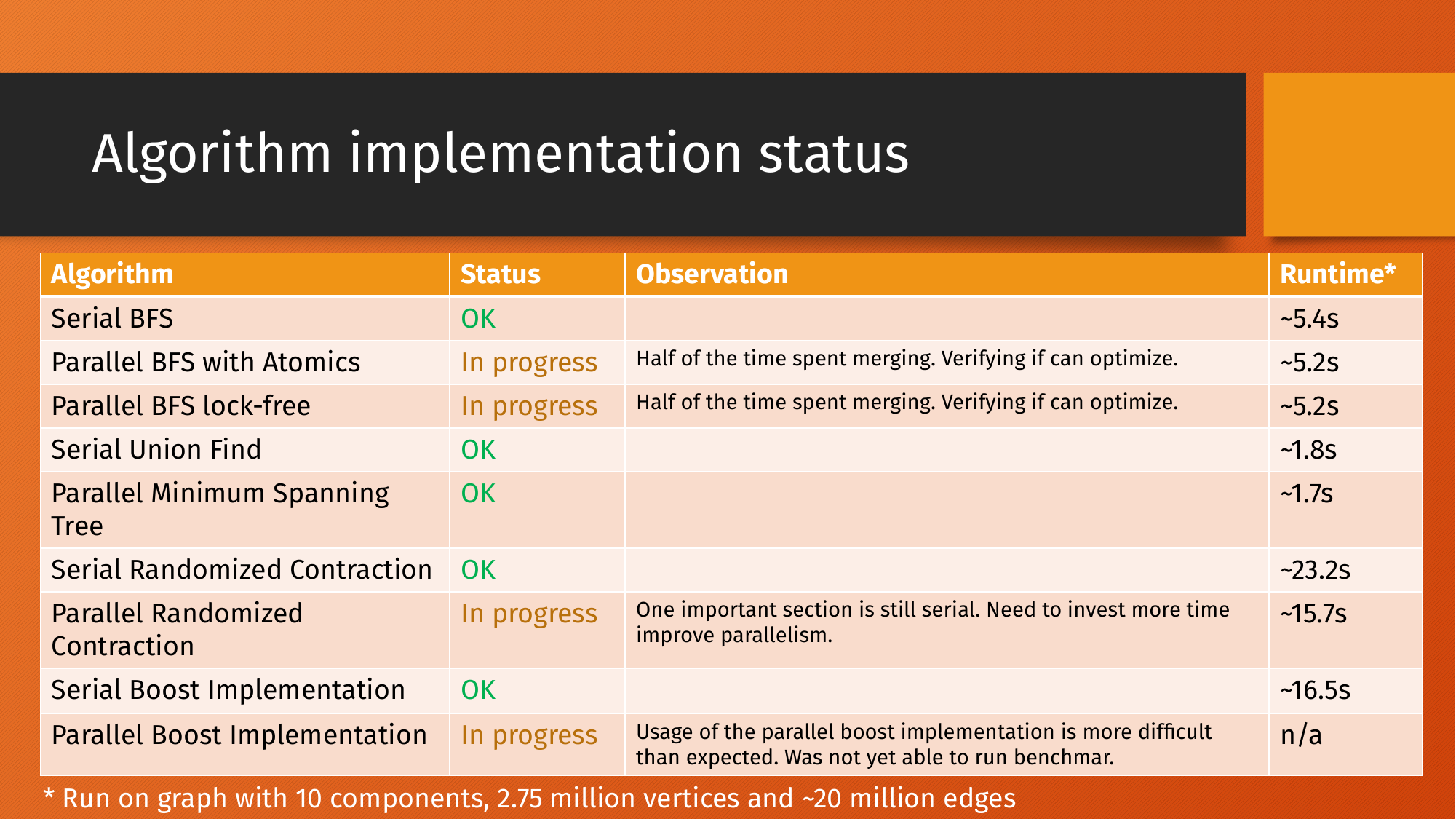

# Algorithm implementation status
| Algorithm | Status | Observation | Runtime\* |
| --- | --- | --- | --- |
| Serial BFS | OK |  | ~5.4s |
| Parallel BFS with Atomics | In progress | Half of the time spent merging. Verifying if can optimize. | ~5.2s |
| Parallel BFS lock-free | In progress | Half of the time spent merging. Verifying if can optimize. | ~5.2s |
| Serial Union Find | OK |  | ~1.8s |
| Parallel Minimum Spanning Tree | OK |  | ~1.7s |
| Serial Randomized Contraction | OK |  | ~23.2s |
| Parallel Randomized Contraction | In progress | One important section is still serial. Need to invest more time improve parallelism. | ~15.7s |
| Serial Boost Implementation | OK |  | ~16.5s |
| Parallel Boost Implementation | In progress | Usage of the parallel boost implementation is more difficult than expected. Was not yet able to run benchmar. | n/a |
* Run on graph with 10 components, 2.75 million vertices and ~20 million edges